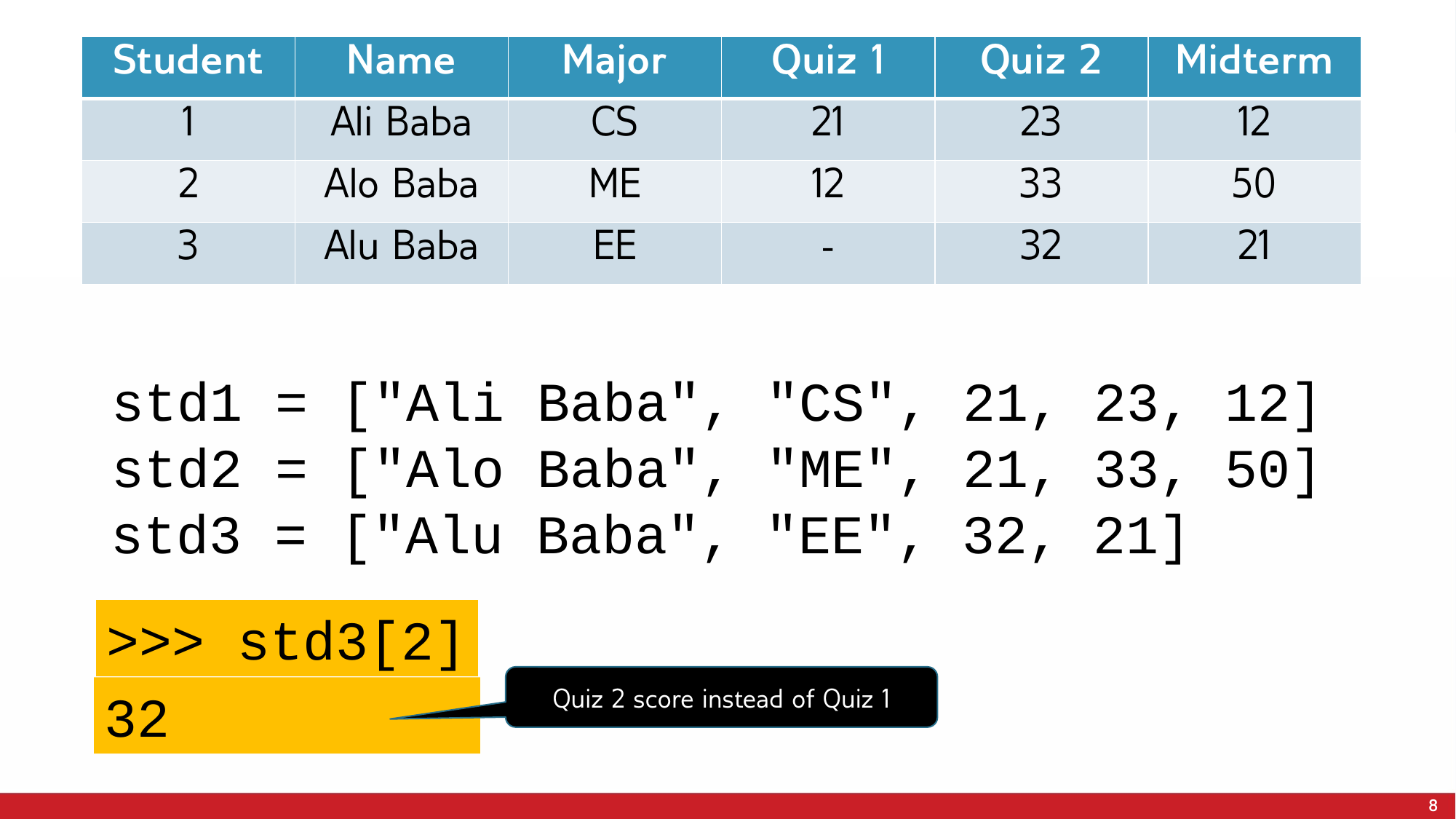

#
| Student | Name | Major | Quiz 1 | Quiz 2 | Midterm |
| --- | --- | --- | --- | --- | --- |
| 1 | Ali Baba | CS | 21 | 23 | 12 |
| 2 | Alo Baba | ME | 12 | 33 | 50 |
| 3 | Alu Baba | EE | - | 32 | 21 |
std1 = ["Ali Baba", "CS", 21, 23, 12]
std2 = ["Alo Baba", "ME", 21, 33, 50]
std3 = ["Alu Baba", "EE", 32, 21]
>>> std3[2]
Quiz 2 score instead of Quiz 1
32
8